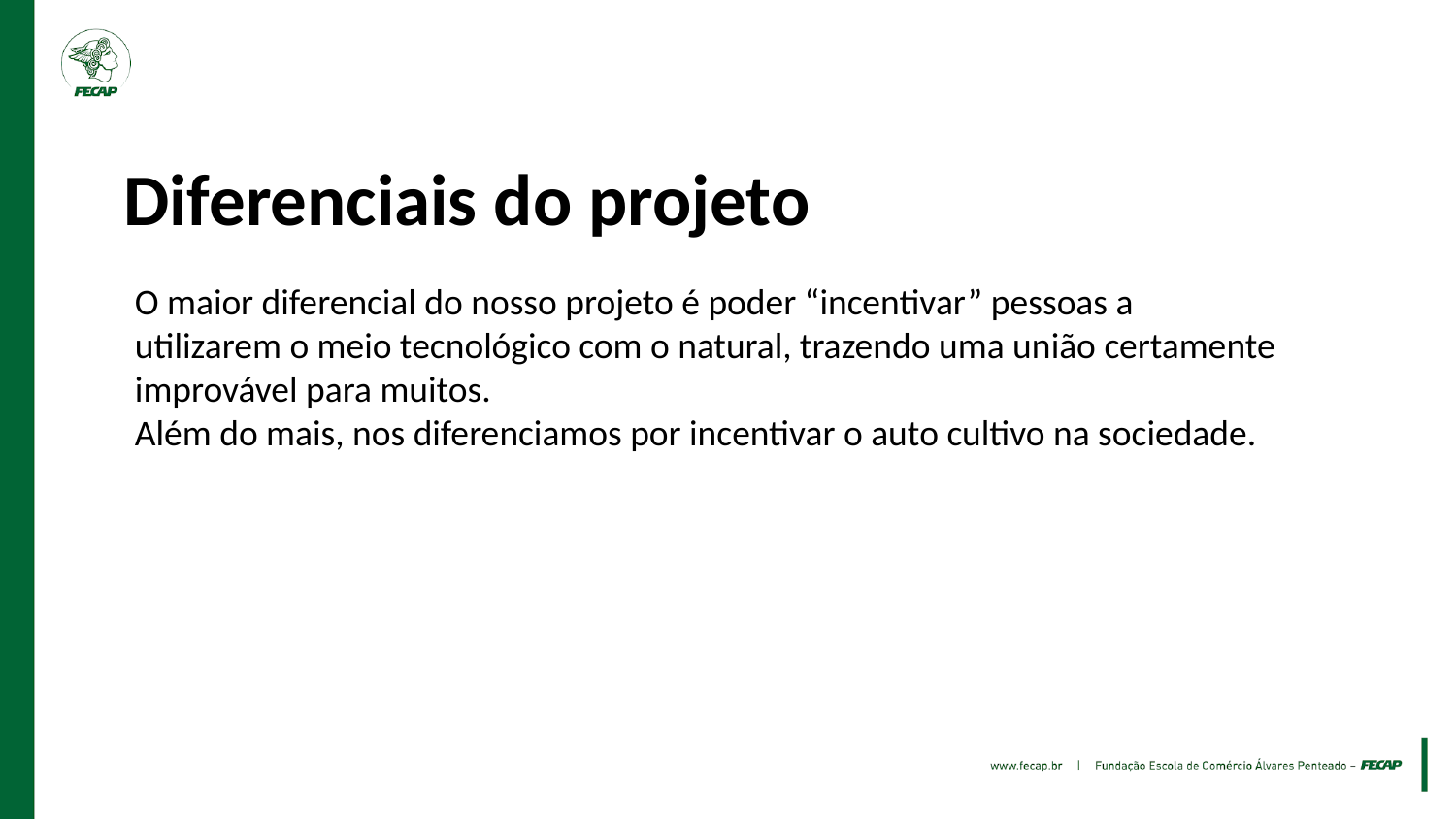

Diferenciais do projeto
O maior diferencial do nosso projeto é poder “incentivar” pessoas a utilizarem o meio tecnológico com o natural, trazendo uma união certamente improvável para muitos.
Além do mais, nos diferenciamos por incentivar o auto cultivo na sociedade.